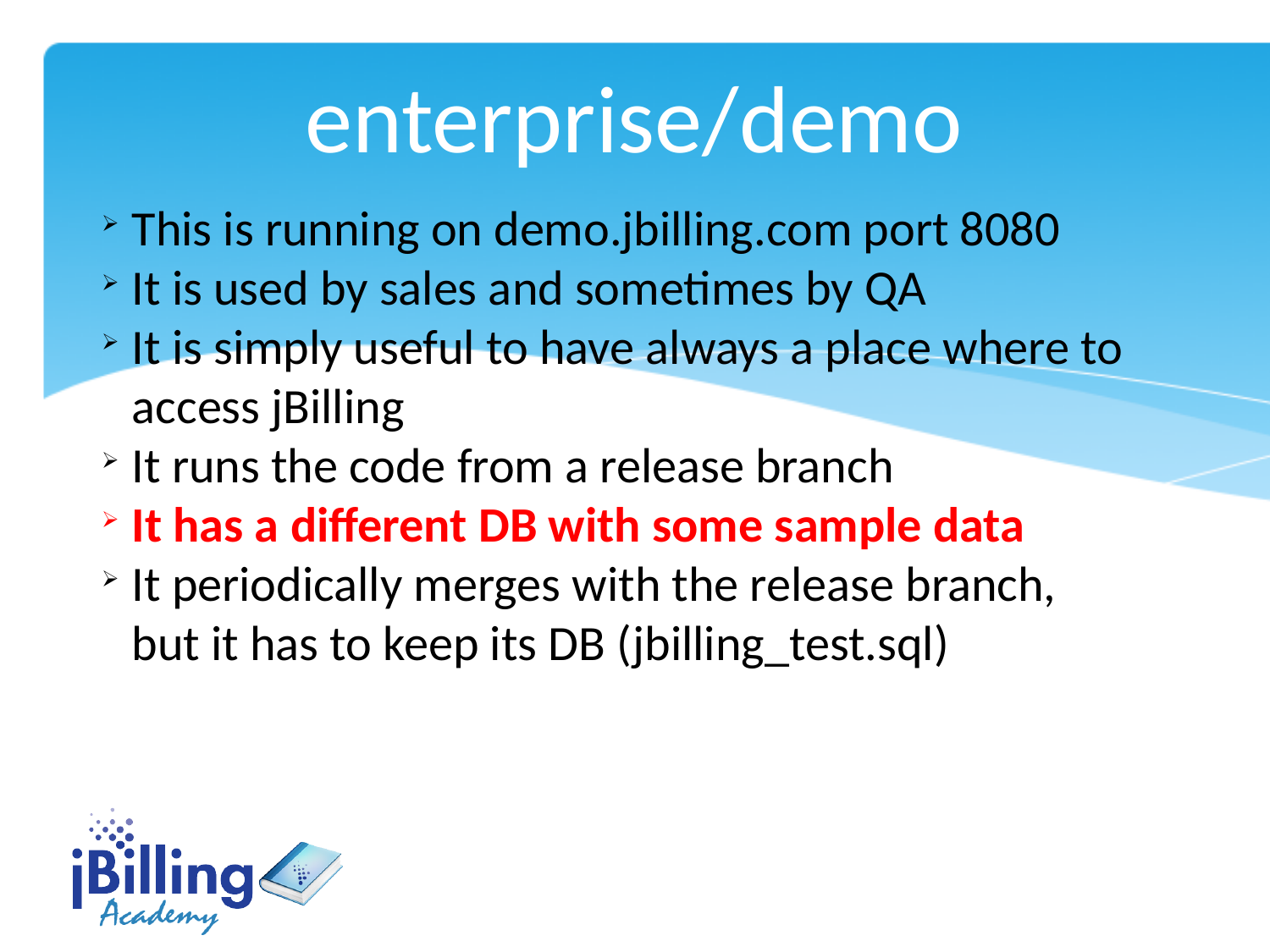

enterprise/demo
This is running on demo.jbilling.com port 8080
It is used by sales and sometimes by QA
It is simply useful to have always a place where to access jBilling
It runs the code from a release branch
It has a different DB with some sample data
It periodically merges with the release branch, but it has to keep its DB (jbilling_test.sql)